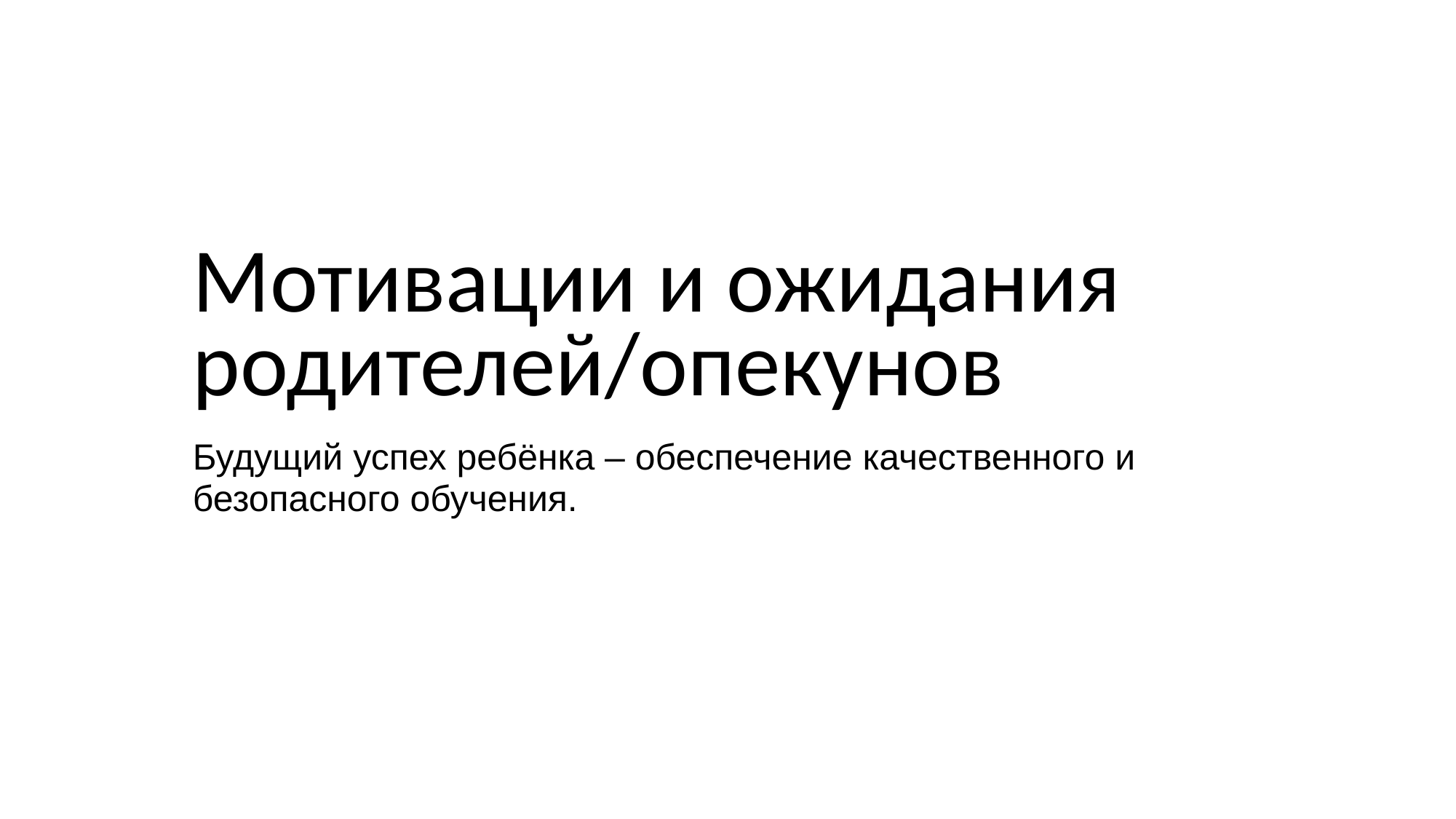

# Мотивации и ожидания родителей/опекунов
Будущий успех ребёнка – обеспечение качественного и безопасного обучения.